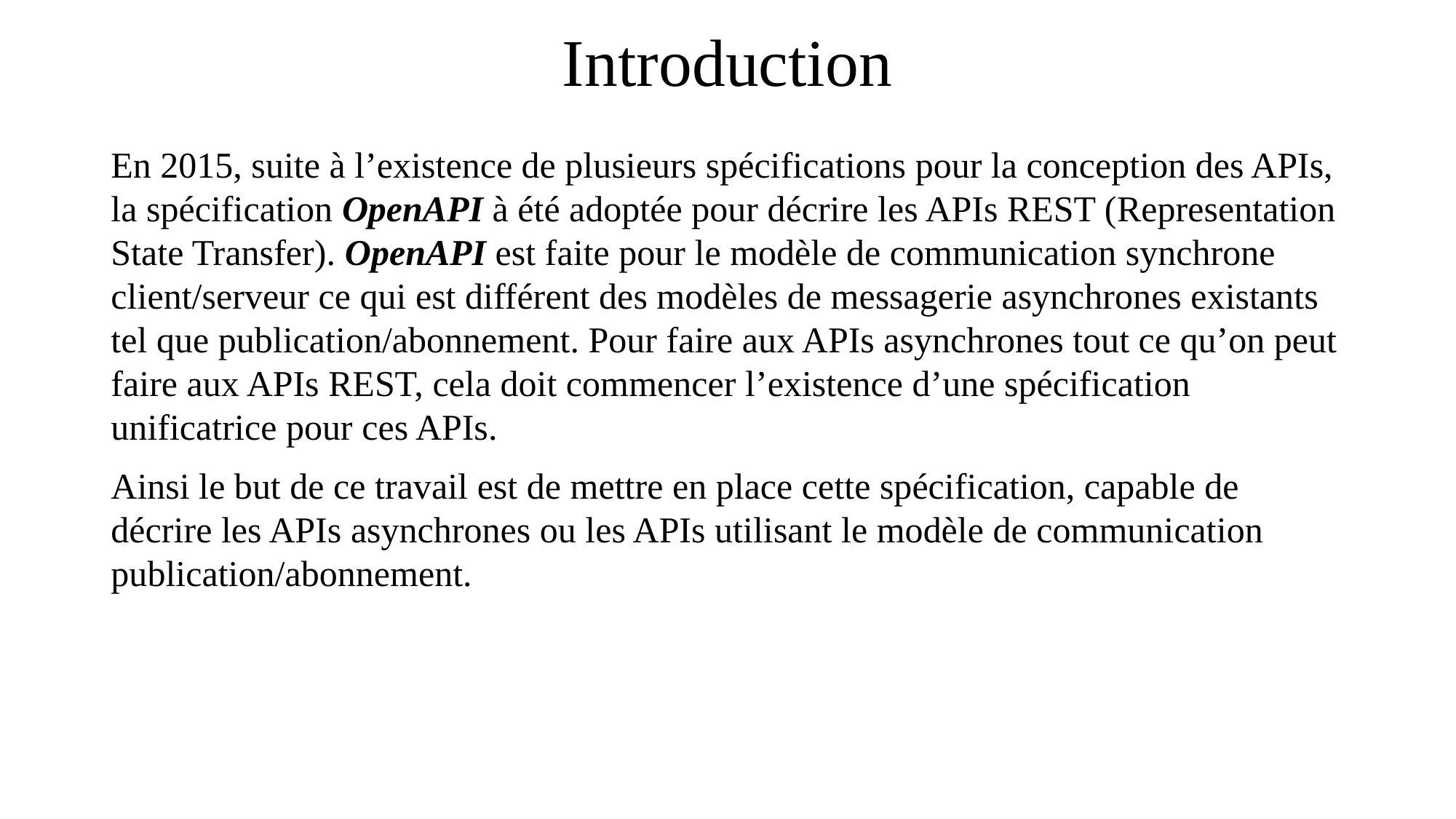

# Introduction
En 2015, suite à l’existence de plusieurs spécifications pour la conception des APIs, la spécification OpenAPI à été adoptée pour décrire les APIs REST (Representation State Transfer). OpenAPI est faite pour le modèle de communication synchrone client/serveur ce qui est différent des modèles de messagerie asynchrones existants tel que publication/abonnement. Pour faire aux APIs asynchrones tout ce qu’on peut faire aux APIs REST, cela doit commencer l’existence d’une spécification unificatrice pour ces APIs.
Ainsi le but de ce travail est de mettre en place cette spécification, capable de décrire les APIs asynchrones ou les APIs utilisant le modèle de communication publication/abonnement.